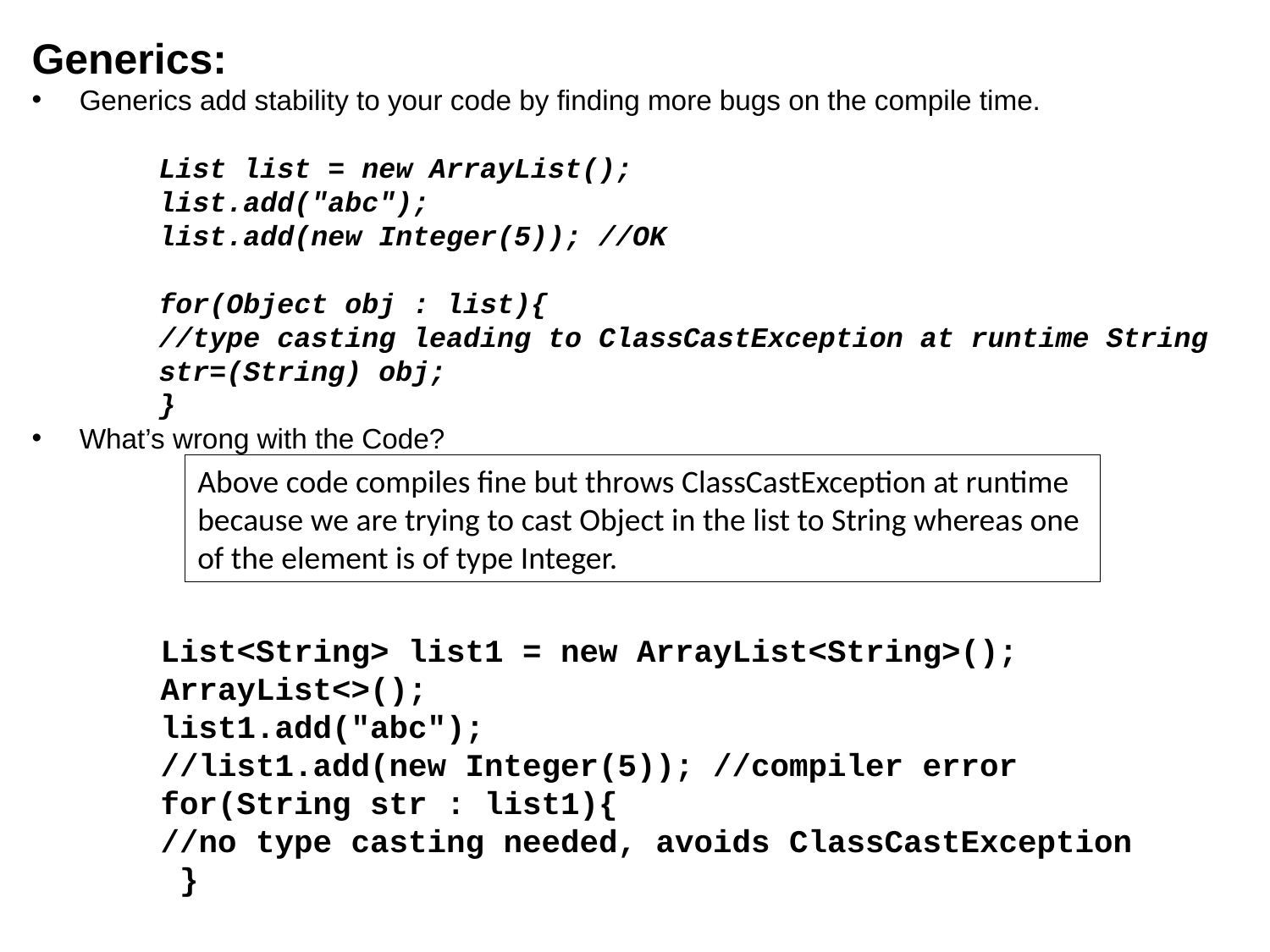

Generics:
Generics add stability to your code by finding more bugs on the compile time.

	List list = new ArrayList();
	list.add("abc");
	list.add(new Integer(5)); //OK

	for(Object obj : list){
	//type casting leading to ClassCastException at runtime String 	str=(String) obj;
	}
What’s wrong with the Code?

Above code compiles fine but throws ClassCastException at runtime
because we are trying to cast Object in the list to String whereas one
of the element is of type Integer.
List<String> list1 = new ArrayList<String>();
ArrayList<>();
list1.add("abc");
//list1.add(new Integer(5)); //compiler error
for(String str : list1){
//no type casting needed, avoids ClassCastException
 }